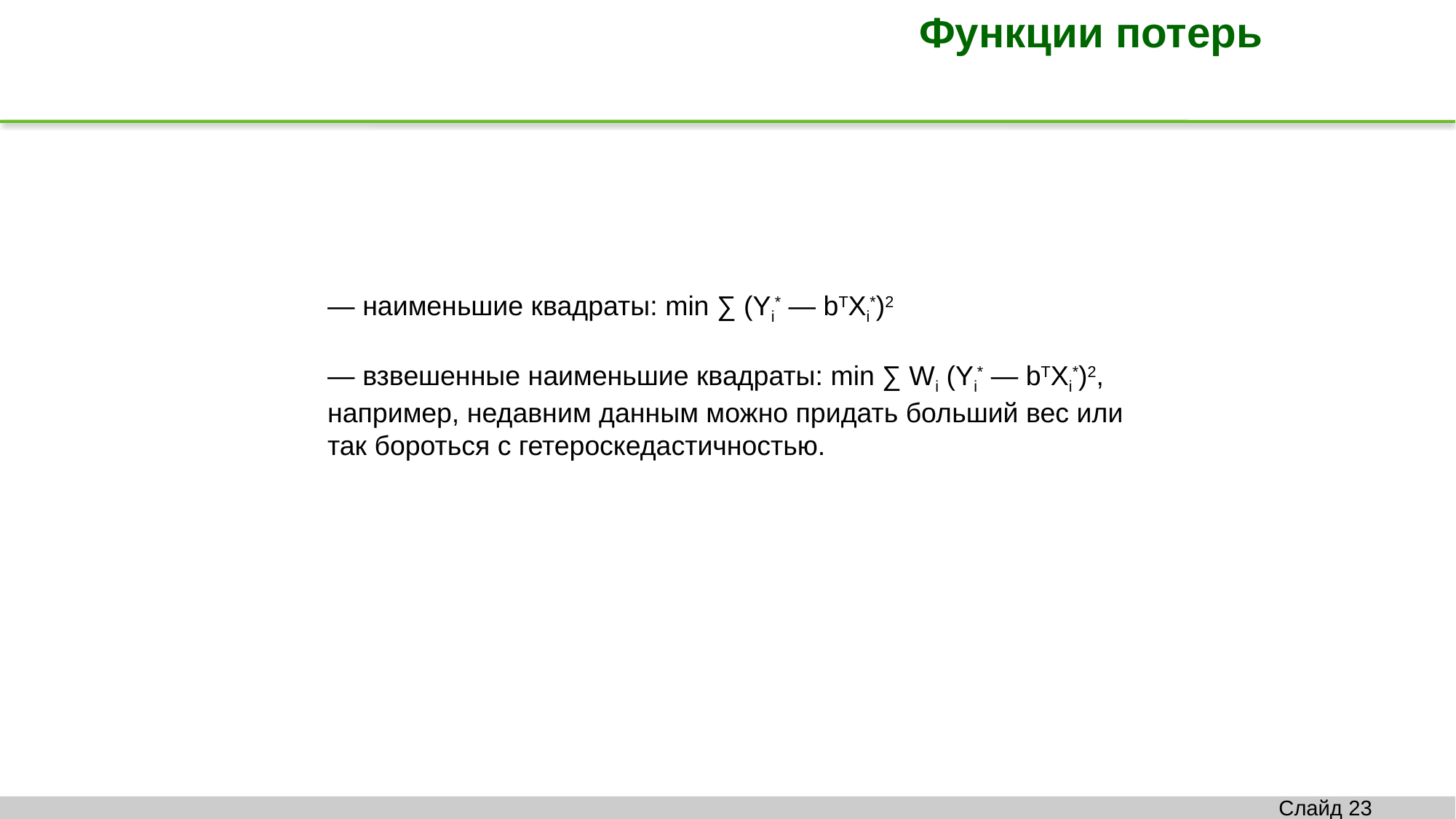

Функции потерь
— наименьшие квадраты: min ∑ (Yi* — bTXi*)2
— взвешенные наименьшие квадраты: min ∑ Wi (Yi* — bTXi*)2, например, недавним данным можно придать больший вес или так бороться с гетероскедастичностью.